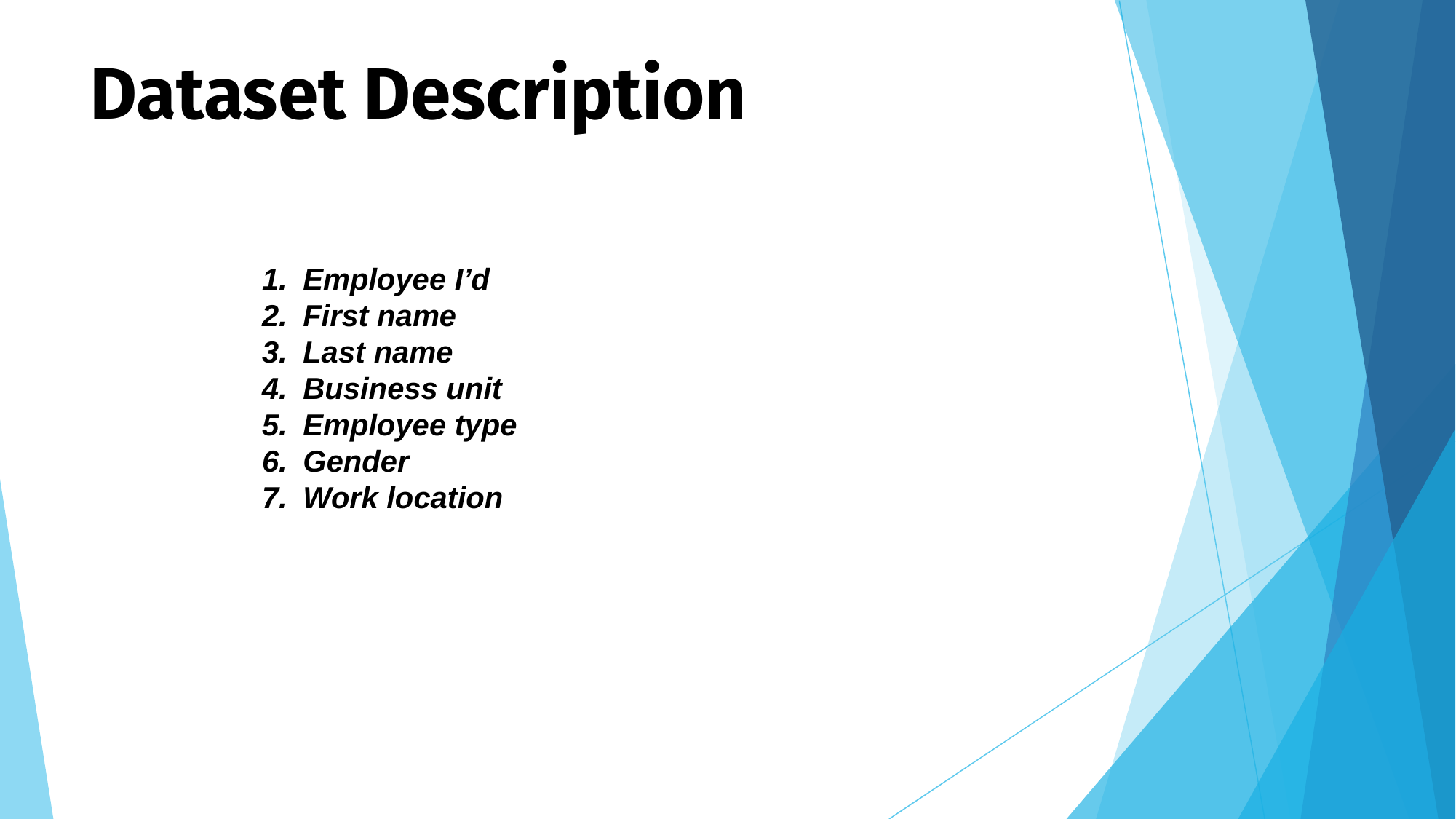

# Dataset Description
Employee I’d
First name
Last name
Business unit
Employee type
Gender
Work location